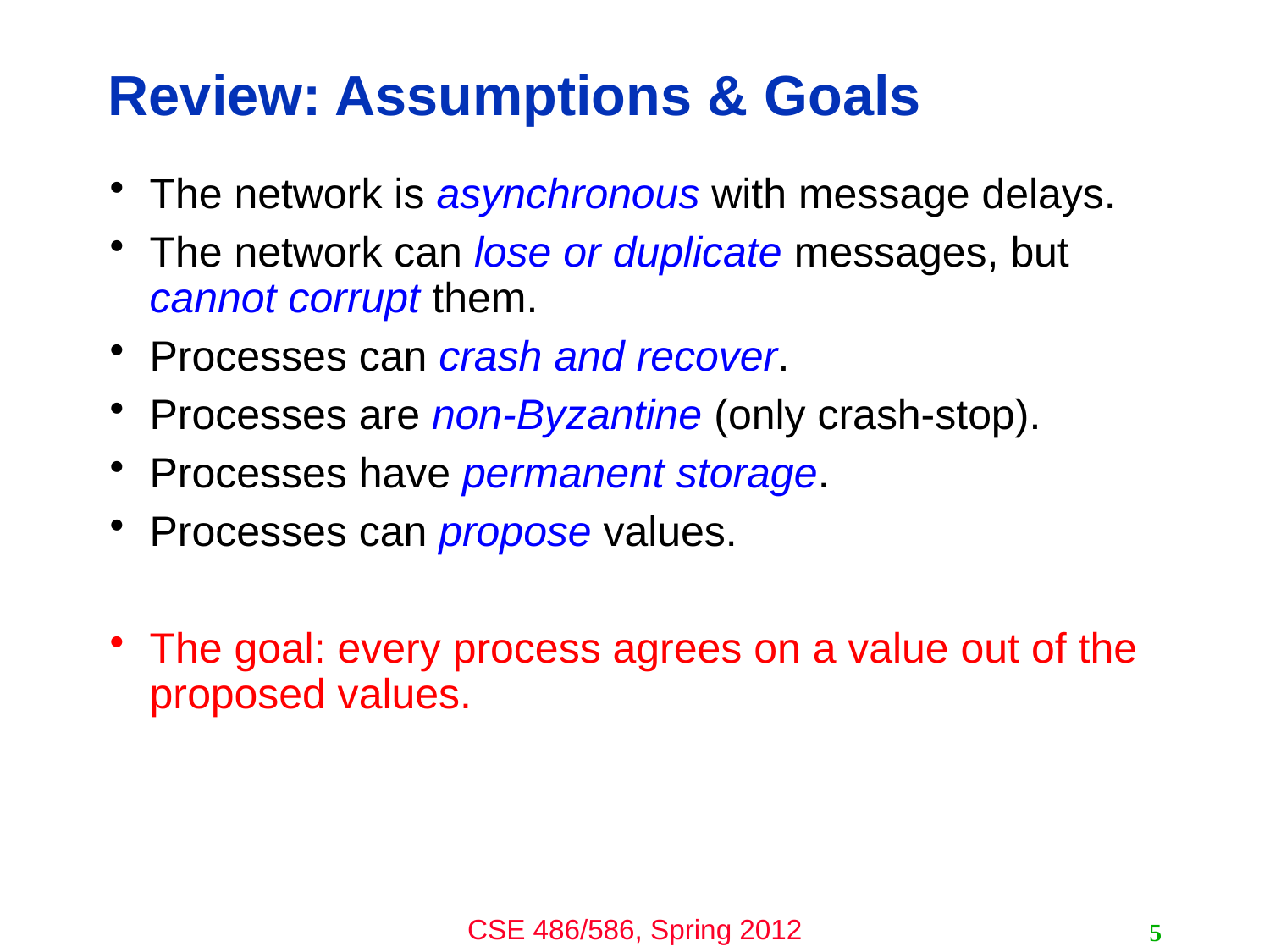

# Review: Assumptions & Goals
The network is asynchronous with message delays.
The network can lose or duplicate messages, but cannot corrupt them.
Processes can crash and recover.
Processes are non-Byzantine (only crash-stop).
Processes have permanent storage.
Processes can propose values.

The goal: every process agrees on a value out of the proposed values.
5